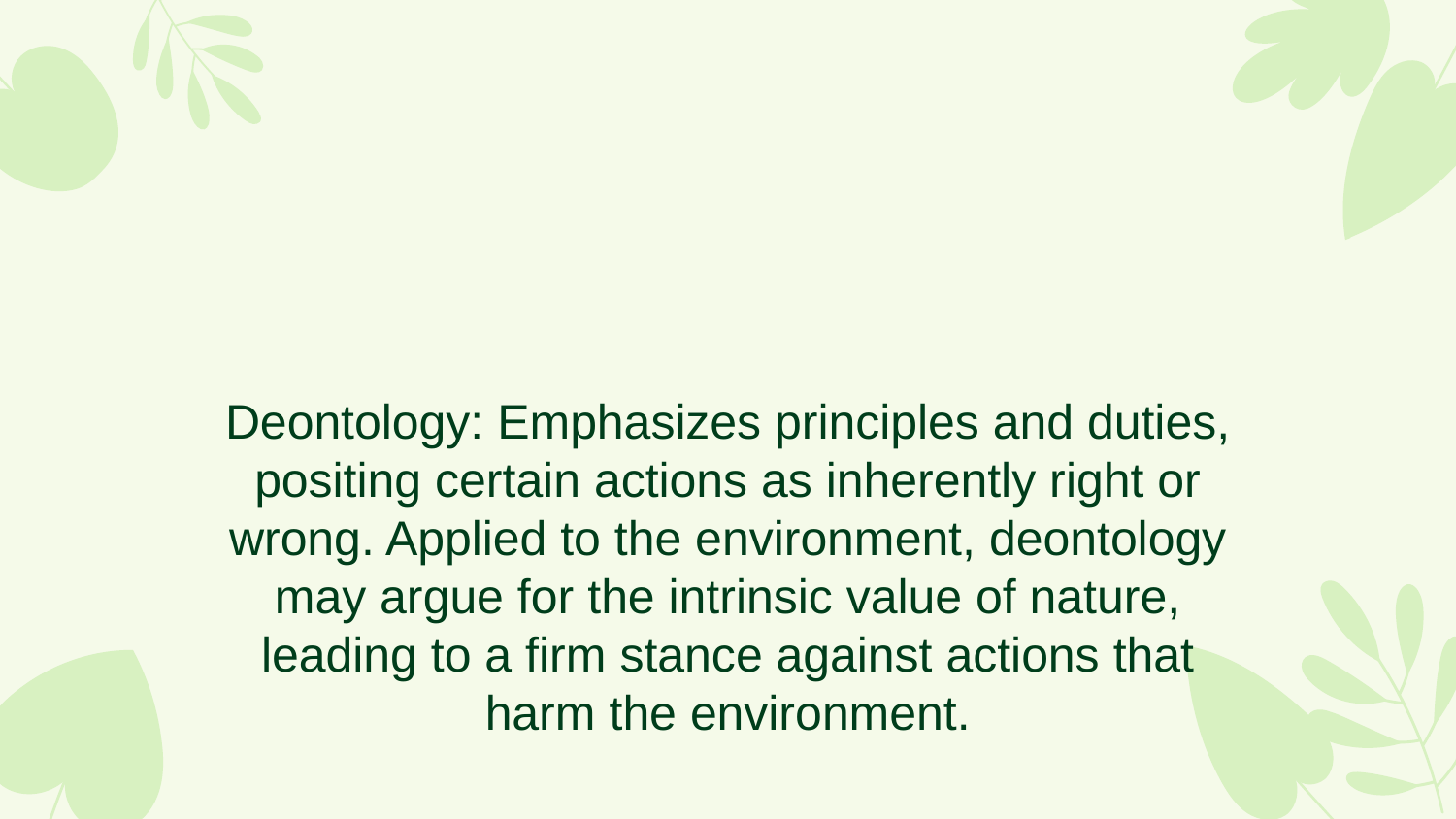

Deontology: Emphasizes principles and duties, positing certain actions as inherently right or wrong. Applied to the environment, deontology may argue for the intrinsic value of nature, leading to a firm stance against actions that harm the environment.